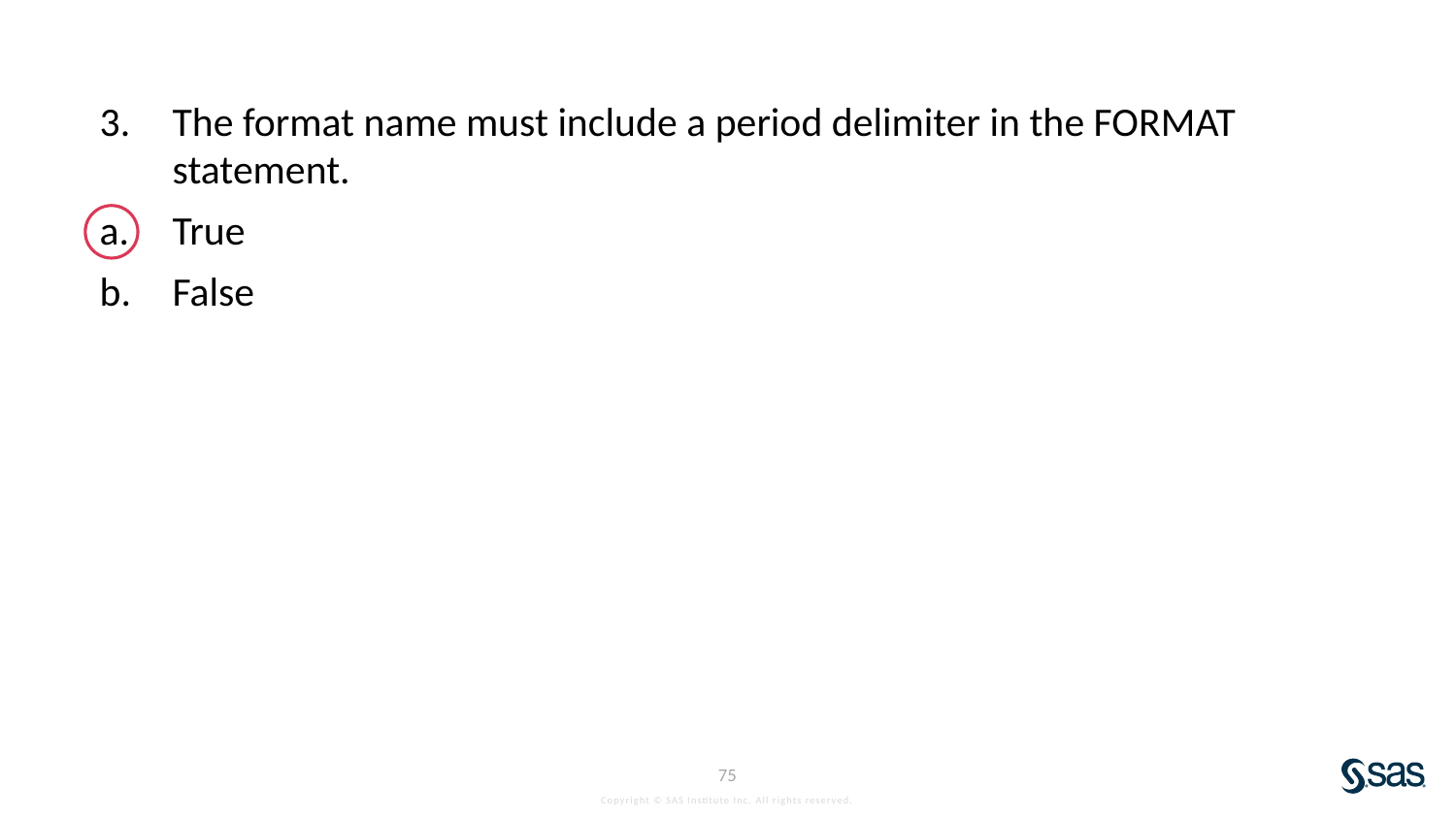

The format name must include a period delimiter in the FORMAT statement.
True
False